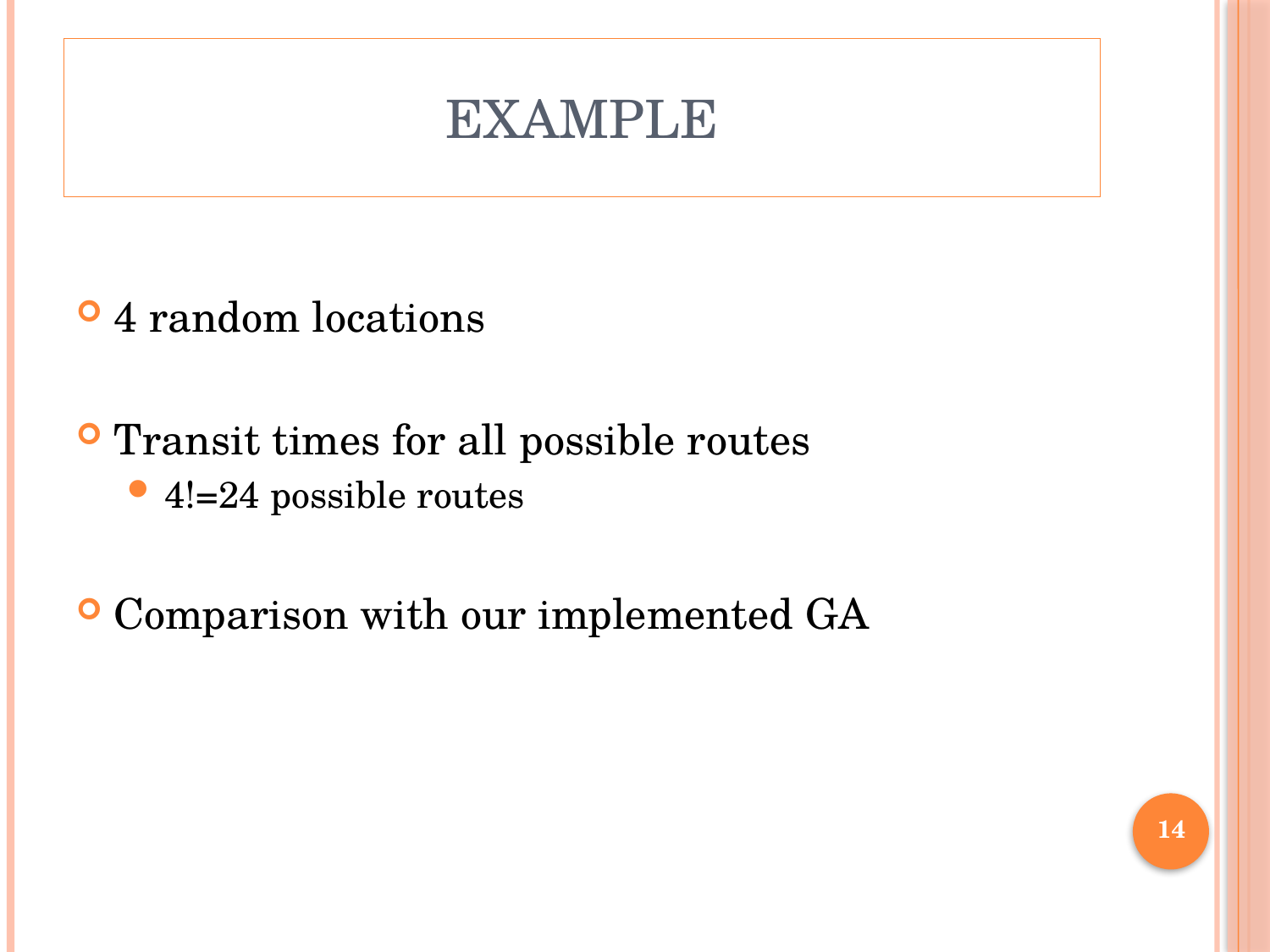

# Example

4 random locations

Transit times for all possible routes
4!=24 possible routes

Comparison with our implemented GA

14